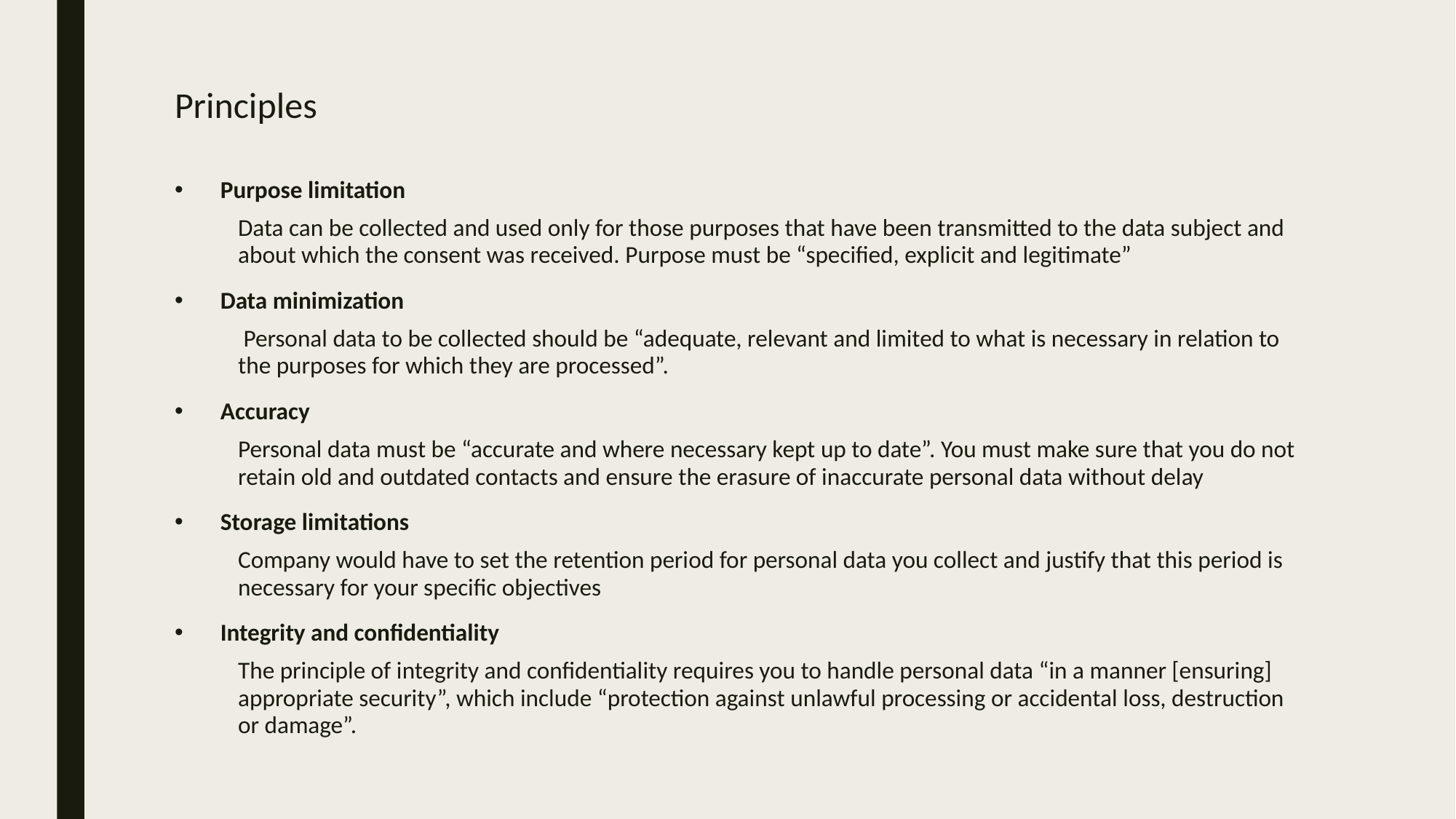

# Principles
Purpose limitation
Data can be collected and used only for those purposes that have been transmitted to the data subject and about which the consent was received. Purpose must be “specified, explicit and legitimate”
Data minimization
 Personal data to be collected should be “adequate, relevant and limited to what is necessary in relation to the purposes for which they are processed”.
Accuracy
Personal data must be “accurate and where necessary kept up to date”. You must make sure that you do not retain old and outdated contacts and ensure the erasure of inaccurate personal data without delay
Storage limitations
Company would have to set the retention period for personal data you collect and justify that this period is necessary for your specific objectives
Integrity and confidentiality
The principle of integrity and confidentiality requires you to handle personal data “in a manner [ensuring] appropriate security”, which include “protection against unlawful processing or accidental loss, destruction or damage”.